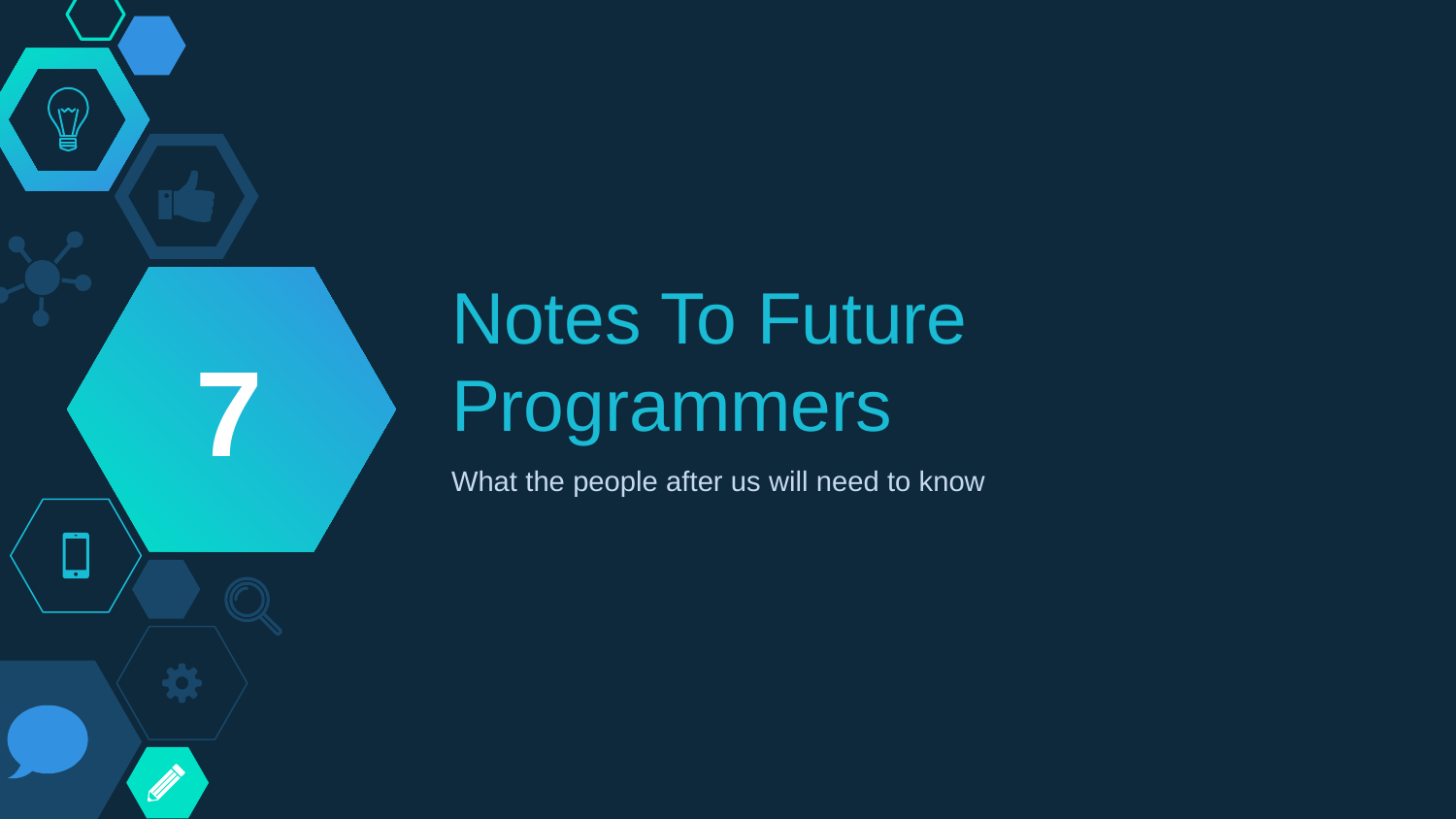

7
# Notes To Future Programmers
What the people after us will need to know